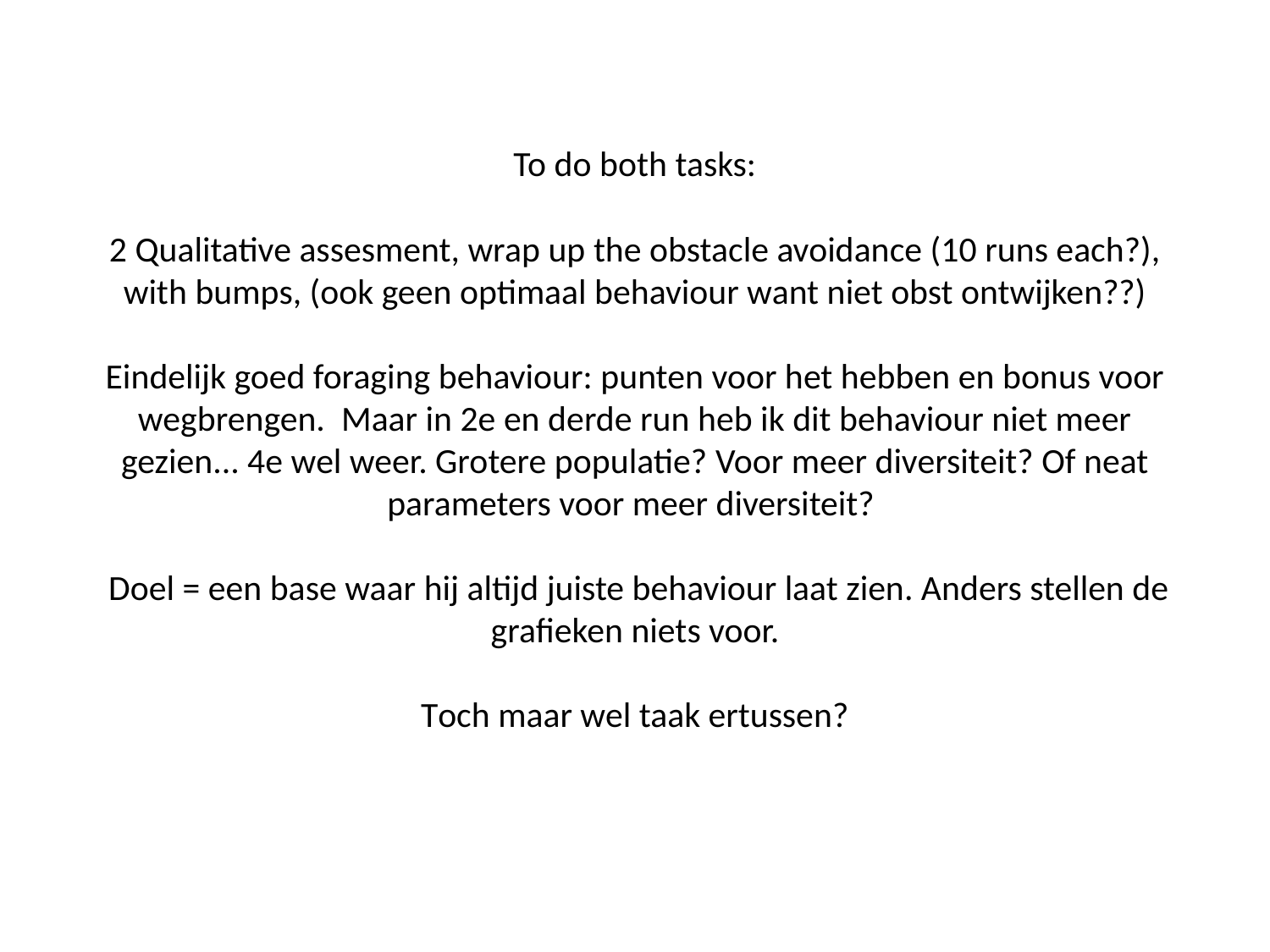

# To do both tasks: 2 Qualitative assesment, wrap up the obstacle avoidance (10 runs each?), with bumps, (ook geen optimaal behaviour want niet obst ontwijken??) Eindelijk goed foraging behaviour: punten voor het hebben en bonus voor wegbrengen.  Maar in 2e en derde run heb ik dit behaviour niet meer gezien... 4e wel weer. Grotere populatie? Voor meer diversiteit? Of neat parameters voor meer diversiteit? Doel = een base waar hij altijd juiste behaviour laat zien. Anders stellen de grafieken niets voor. Toch maar wel taak ertussen?